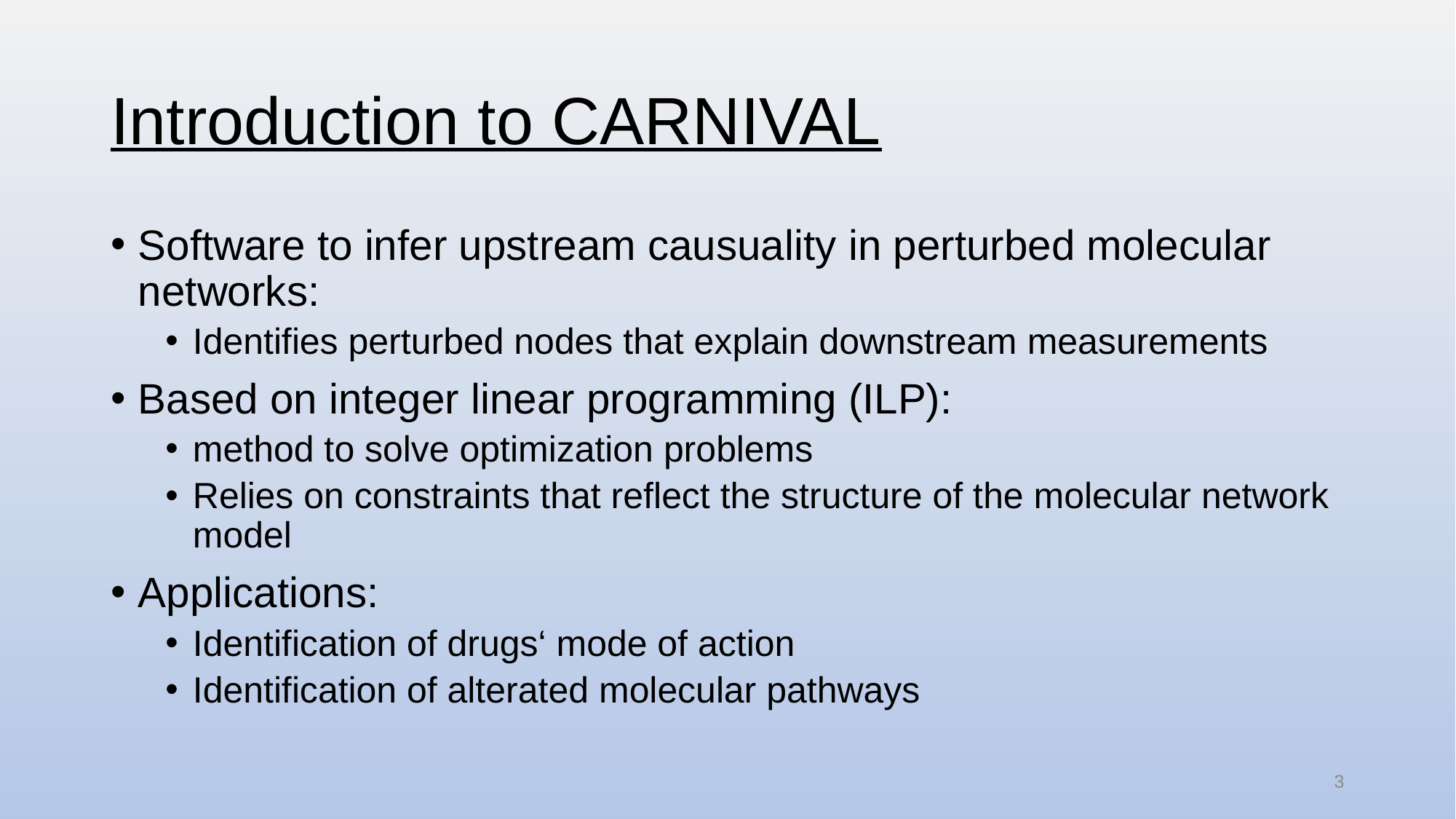

# Introduction to CARNIVAL
Software to infer upstream causuality in perturbed molecular networks:
Identifies perturbed nodes that explain downstream measurements
Based on integer linear programming (ILP):
method to solve optimization problems
Relies on constraints that reflect the structure of the molecular network model
Applications:
Identification of drugs‘ mode of action
Identification of alterated molecular pathways

3